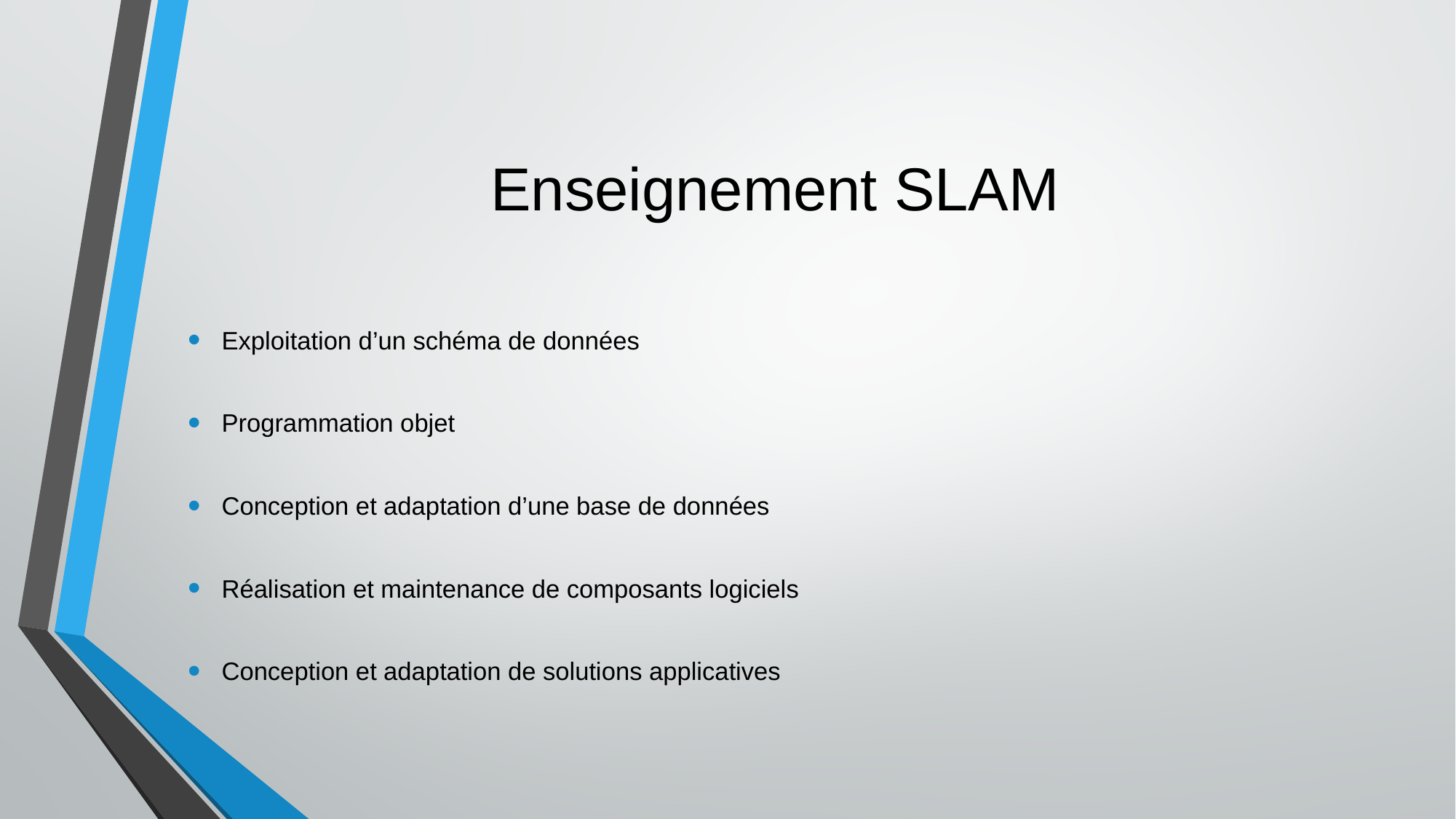

# Enseignement SLAM
Exploitation d’un schéma de données

Programmation objet

Conception et adaptation d’une base de données

Réalisation et maintenance de composants logiciels

Conception et adaptation de solutions applicatives